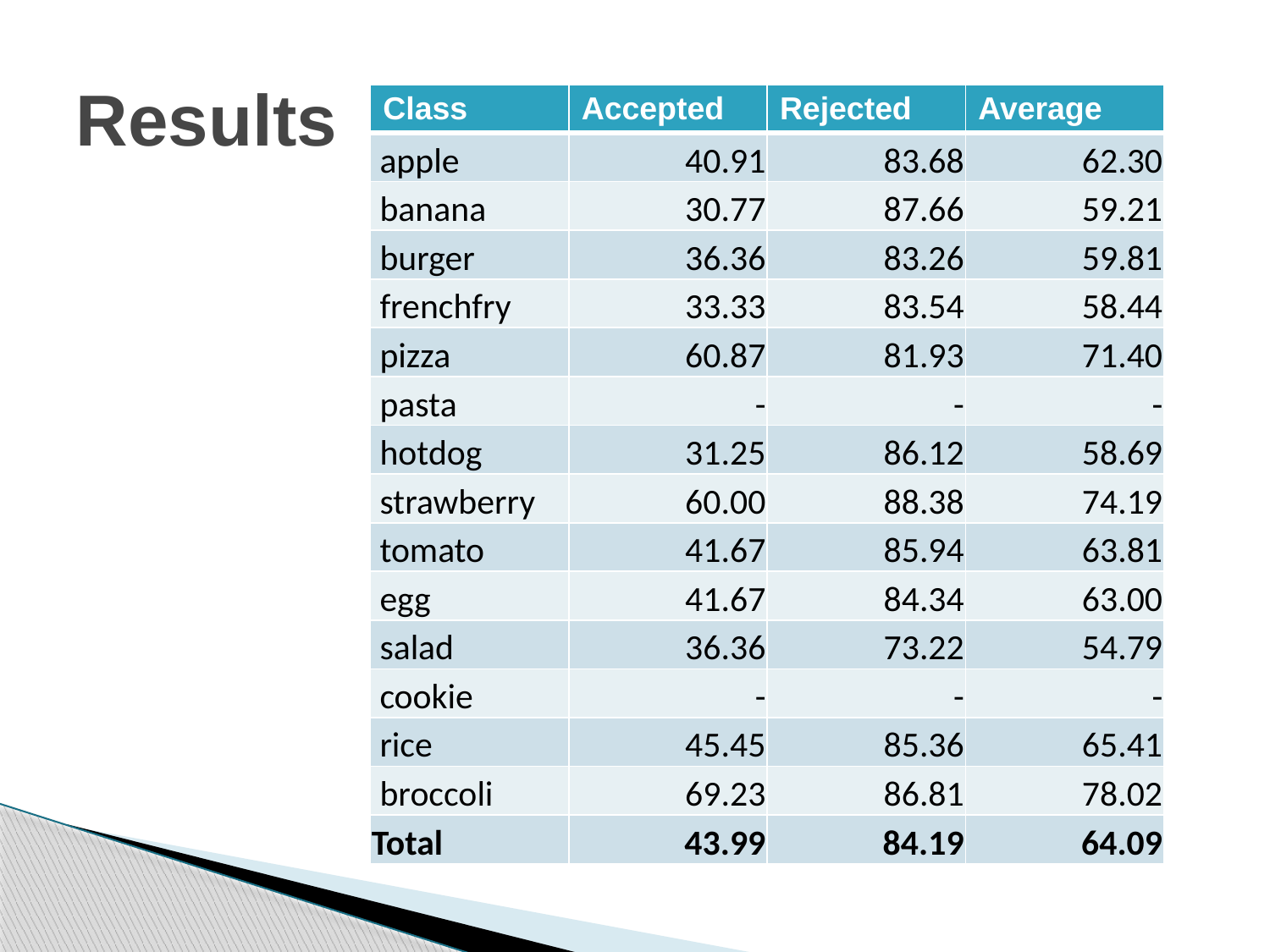

# Results
| Class | Accepted | Rejected | Average |
| --- | --- | --- | --- |
| apple | 40.91 | 83.68 | 62.30 |
| banana | 30.77 | 87.66 | 59.21 |
| burger | 36.36 | 83.26 | 59.81 |
| frenchfry | 33.33 | 83.54 | 58.44 |
| pizza | 60.87 | 81.93 | 71.40 |
| pasta | - | - | - |
| hotdog | 31.25 | 86.12 | 58.69 |
| strawberry | 60.00 | 88.38 | 74.19 |
| tomato | 41.67 | 85.94 | 63.81 |
| egg | 41.67 | 84.34 | 63.00 |
| salad | 36.36 | 73.22 | 54.79 |
| cookie | - | - | - |
| rice | 45.45 | 85.36 | 65.41 |
| broccoli | 69.23 | 86.81 | 78.02 |
| Total | 43.99 | 84.19 | 64.09 |